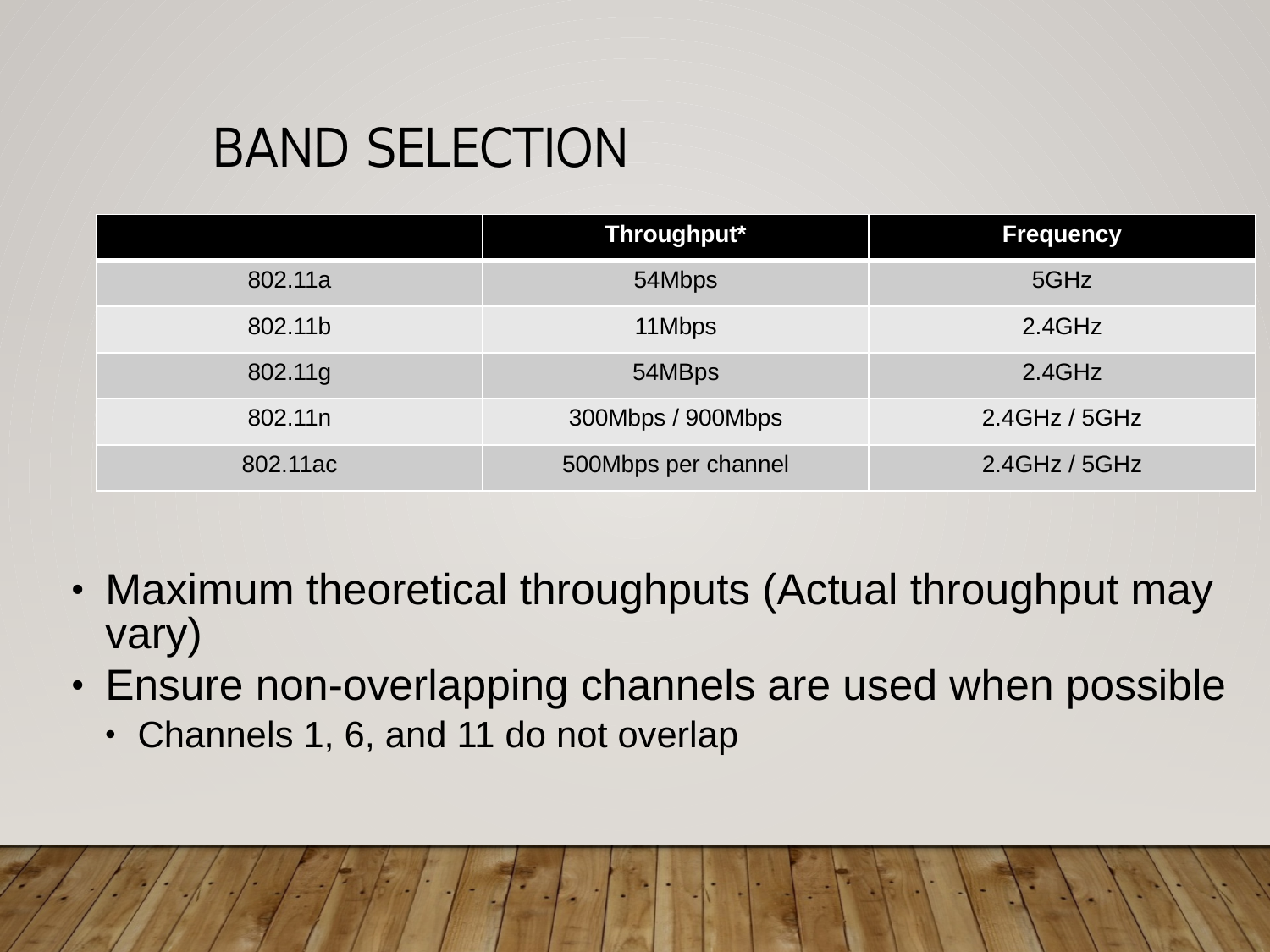

# Band selection
|  | Throughput\* | Frequency |
| --- | --- | --- |
| 802.11a | 54Mbps | 5GHz |
| 802.11b | 11Mbps | 2.4GHz |
| 802.11g | 54MBps | 2.4GHz |
| 802.11n | 300Mbps / 900Mbps | 2.4GHz / 5GHz |
| 802.11ac | 500Mbps per channel | 2.4GHz / 5GHz |
Maximum theoretical throughputs (Actual throughput may vary)
Ensure non-overlapping channels are used when possible
Channels 1, 6, and 11 do not overlap